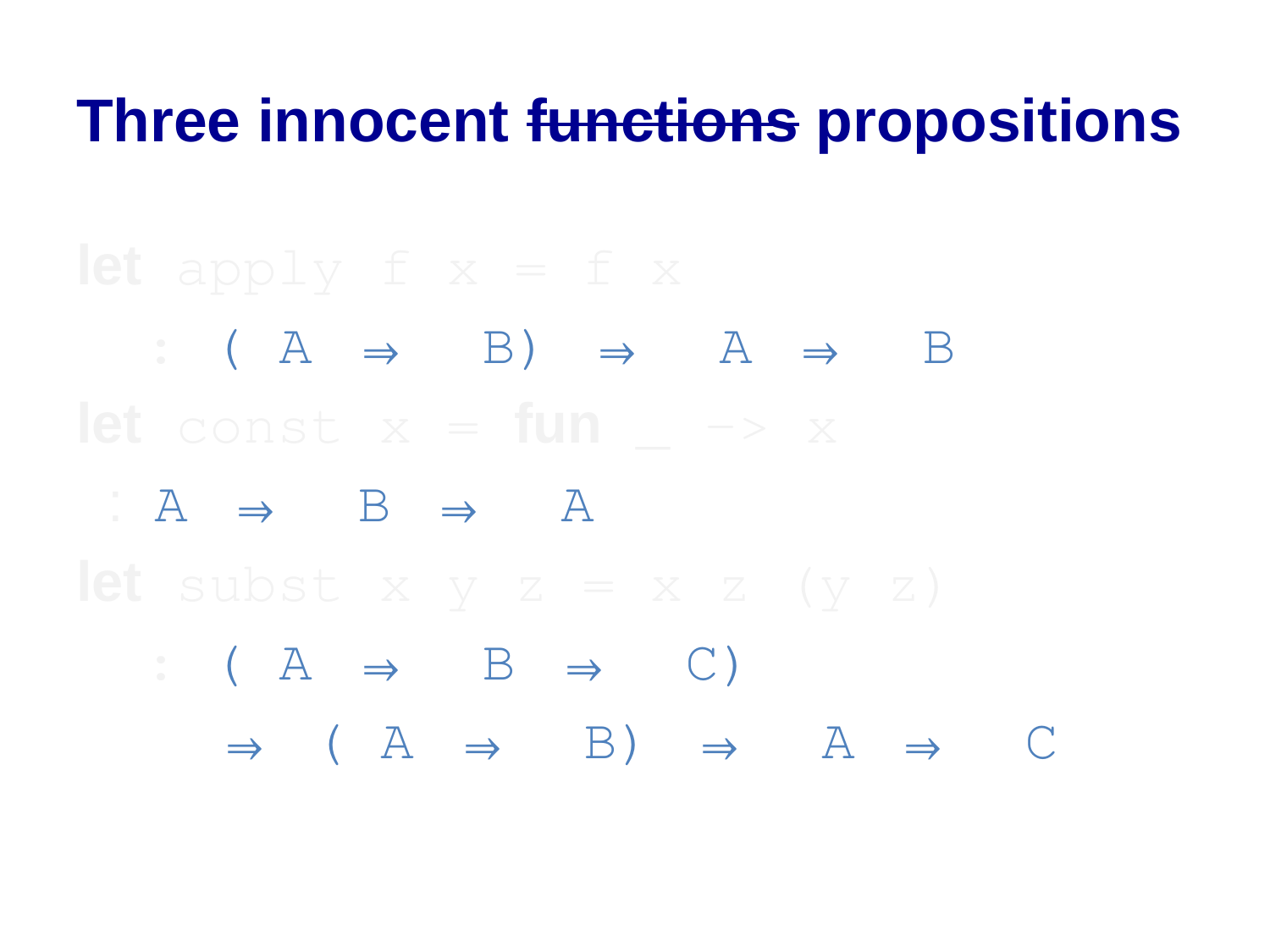

# Three innocent functions propositions
let apply f x = f x
  : ( A ⇒  B) ⇒  A ⇒  B
let const x = fun _ -> x
  :  A ⇒  B ⇒  A
let subst x y z = x z (y z)
  : ( A ⇒  B ⇒  C)
    ⇒ ( A ⇒  B) ⇒  A ⇒  C